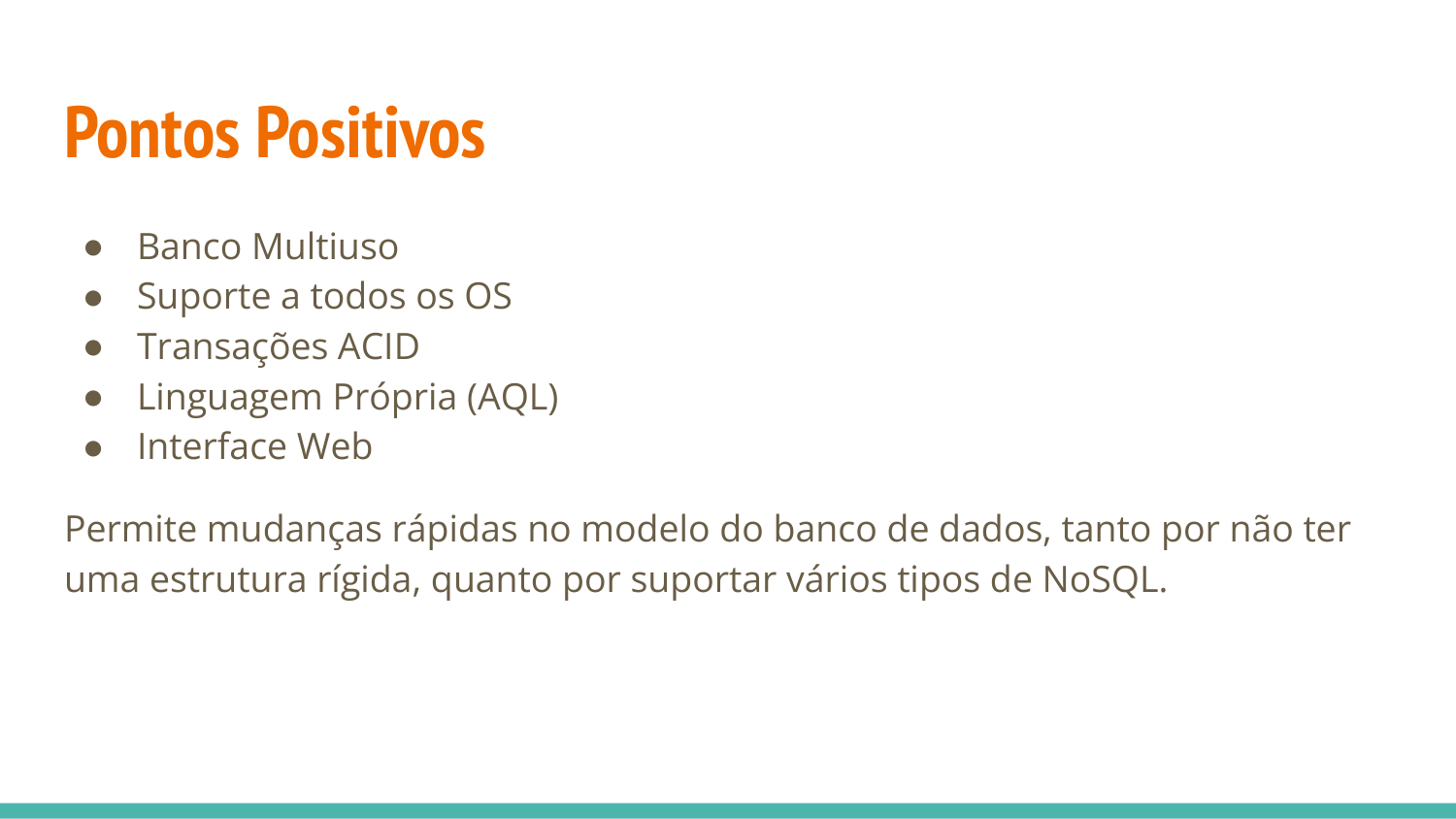

# Pontos Positivos
Banco Multiuso
Suporte a todos os OS
Transações ACID
Linguagem Própria (AQL)
Interface Web
Permite mudanças rápidas no modelo do banco de dados, tanto por não ter uma estrutura rígida, quanto por suportar vários tipos de NoSQL.